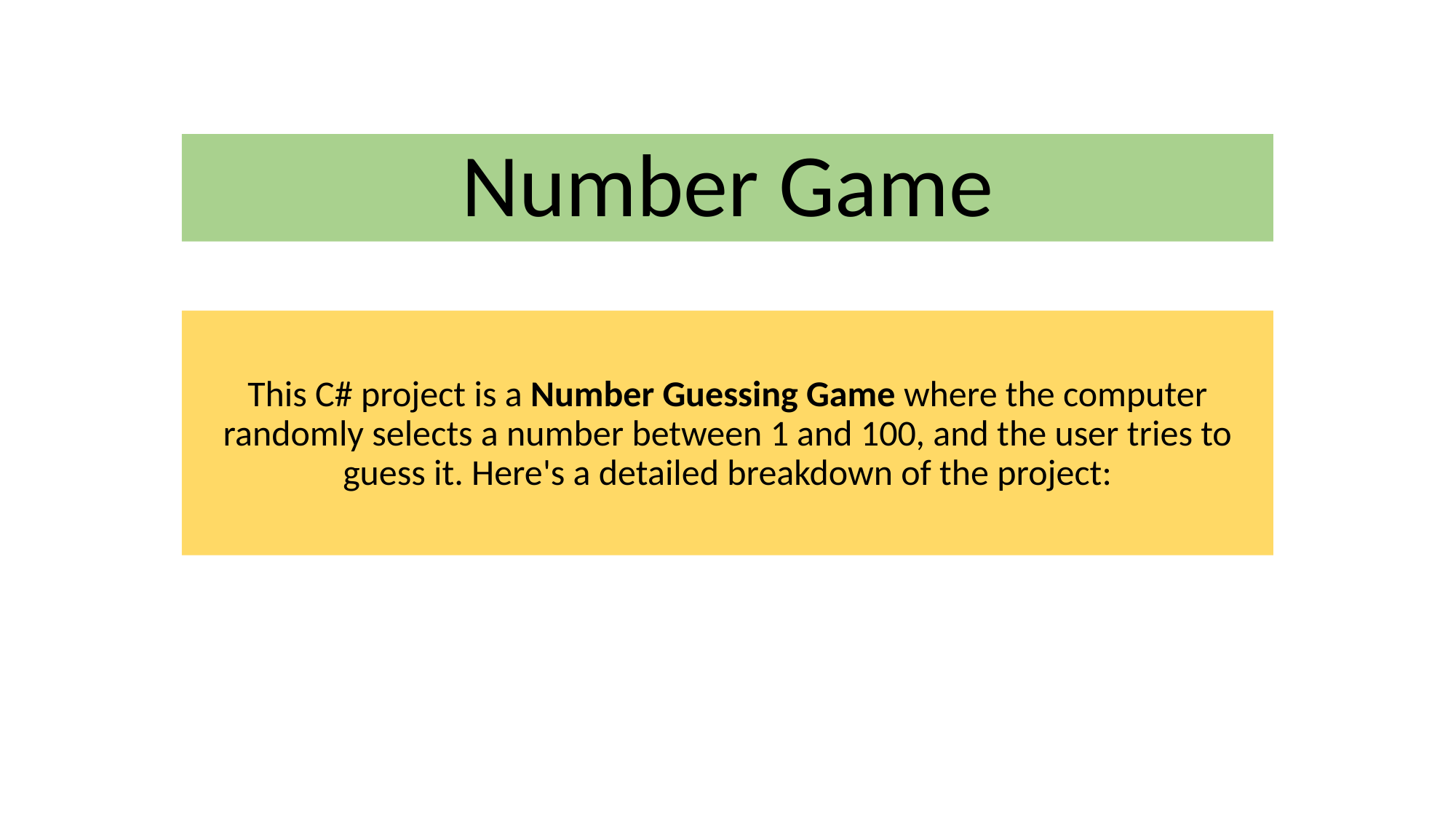

# Number Game

This C# project is a Number Guessing Game where the computer randomly selects a number between 1 and 100, and the user tries to guess it. Here's a detailed breakdown of the project: